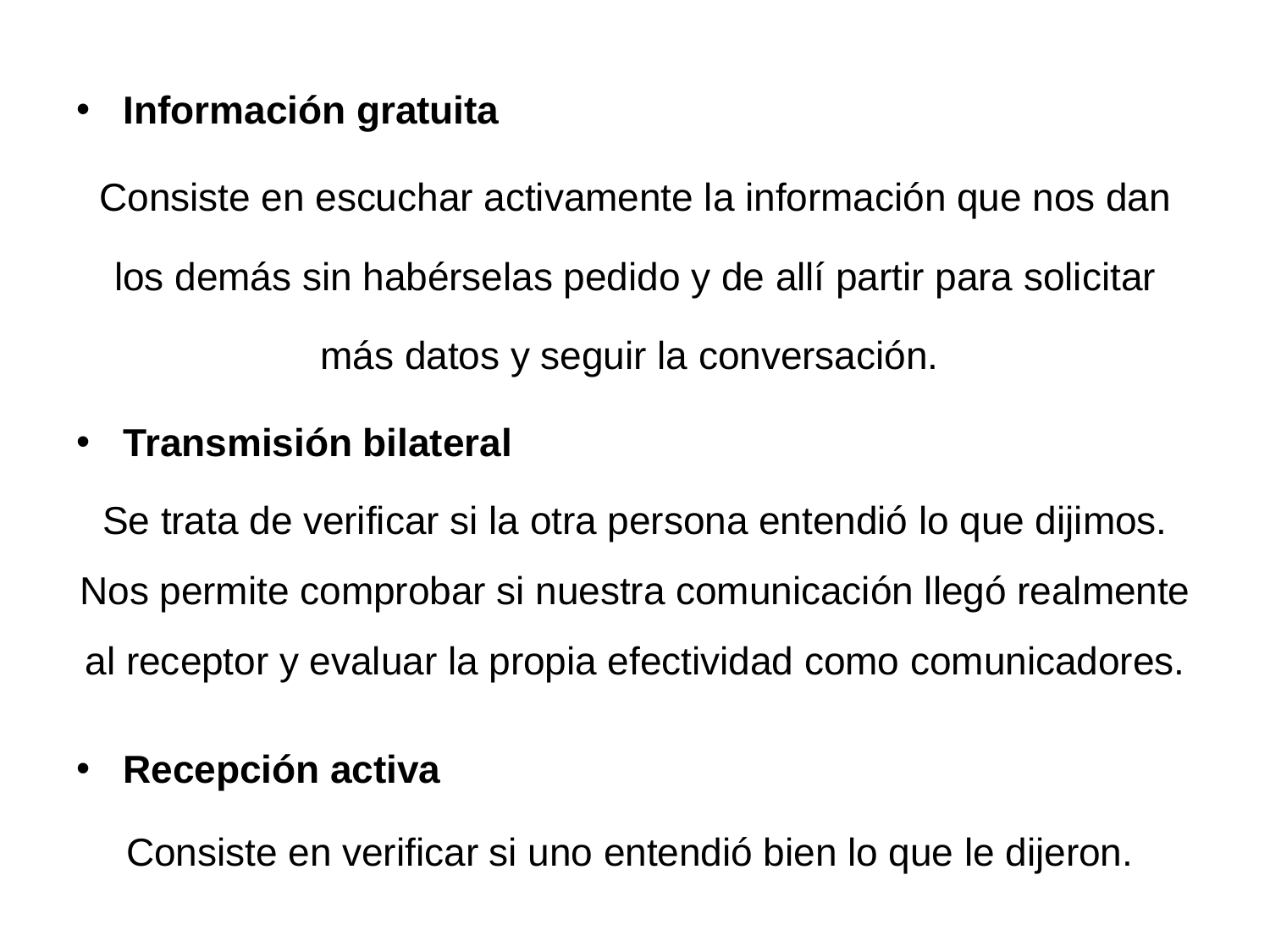

Información gratuita
Consiste en escuchar activamente la información que nos dan los demás sin habérselas pedido y de allí partir para solicitar más datos y seguir la conversación.
Transmisión bilateral
Se trata de verificar si la otra persona entendió lo que dijimos. Nos permite comprobar si nuestra comunicación llegó realmente al receptor y evaluar la propia efectividad como comunicadores.

Recepción activa
Consiste en verificar si uno entendió bien lo que le dijeron.